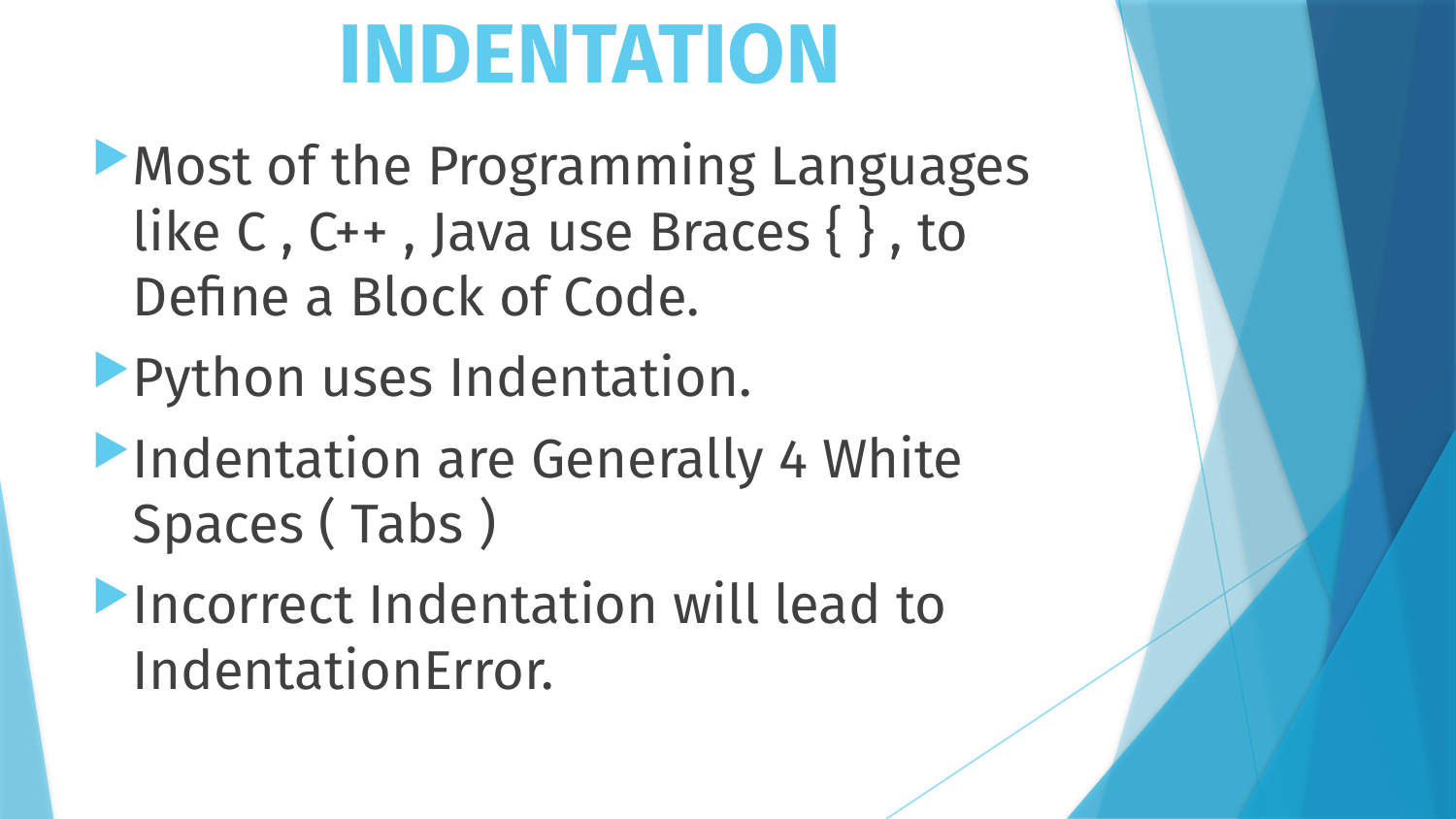

# INDENTATION
Most of the Programming Languages like C , C++ , Java use Braces { } , to Define a Block of Code.
Python uses Indentation.
Indentation are Generally 4 White Spaces ( Tabs )
Incorrect Indentation will lead to IndentationError.